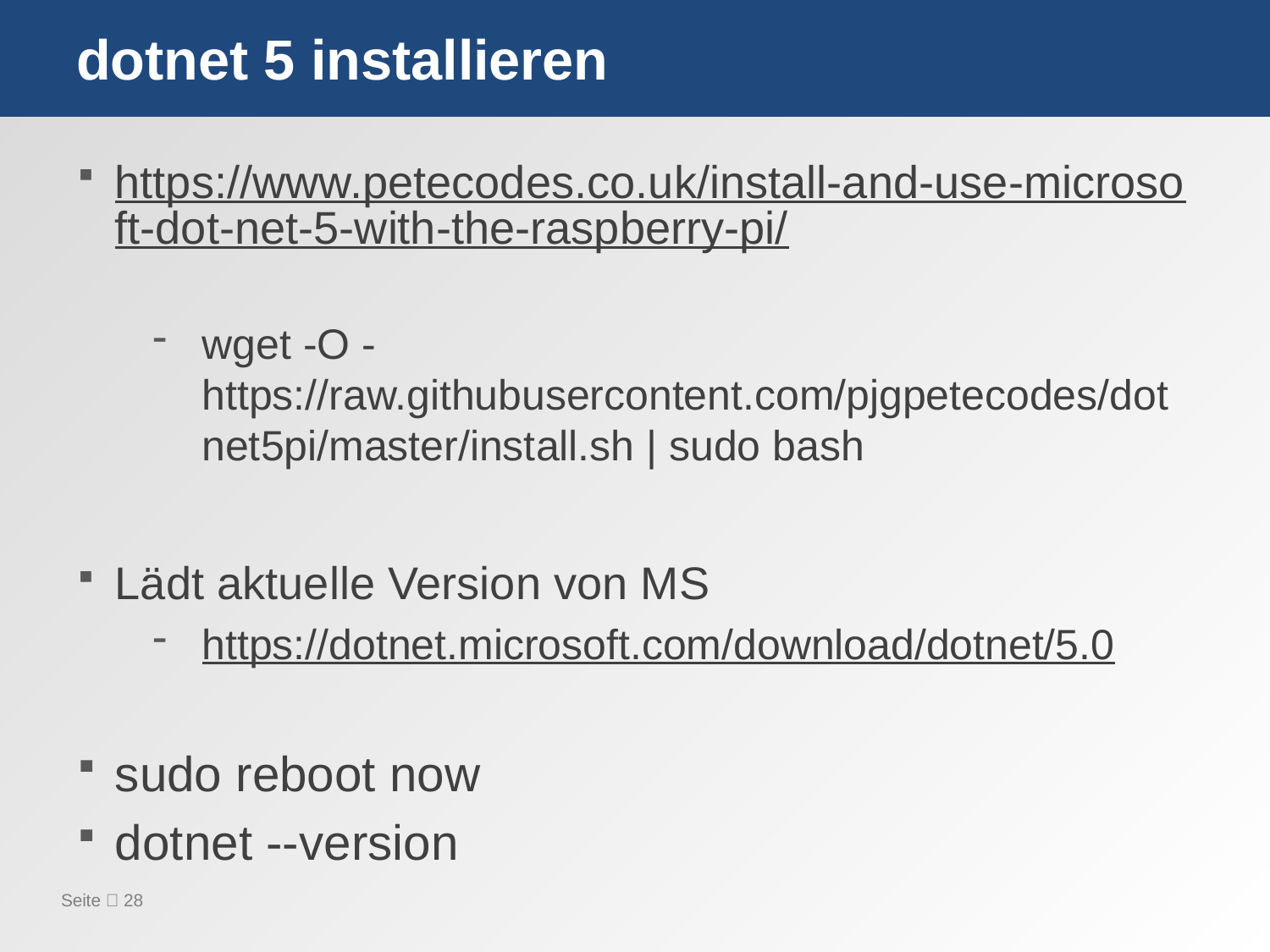

# dotnet 5 installieren
https://www.petecodes.co.uk/install-and-use-microsoft-dot-net-5-with-the-raspberry-pi/
wget -O - https://raw.githubusercontent.com/pjgpetecodes/dotnet5pi/master/install.sh | sudo bash

Lädt aktuelle Version von MS
https://dotnet.microsoft.com/download/dotnet/5.0

sudo reboot now
dotnet --version